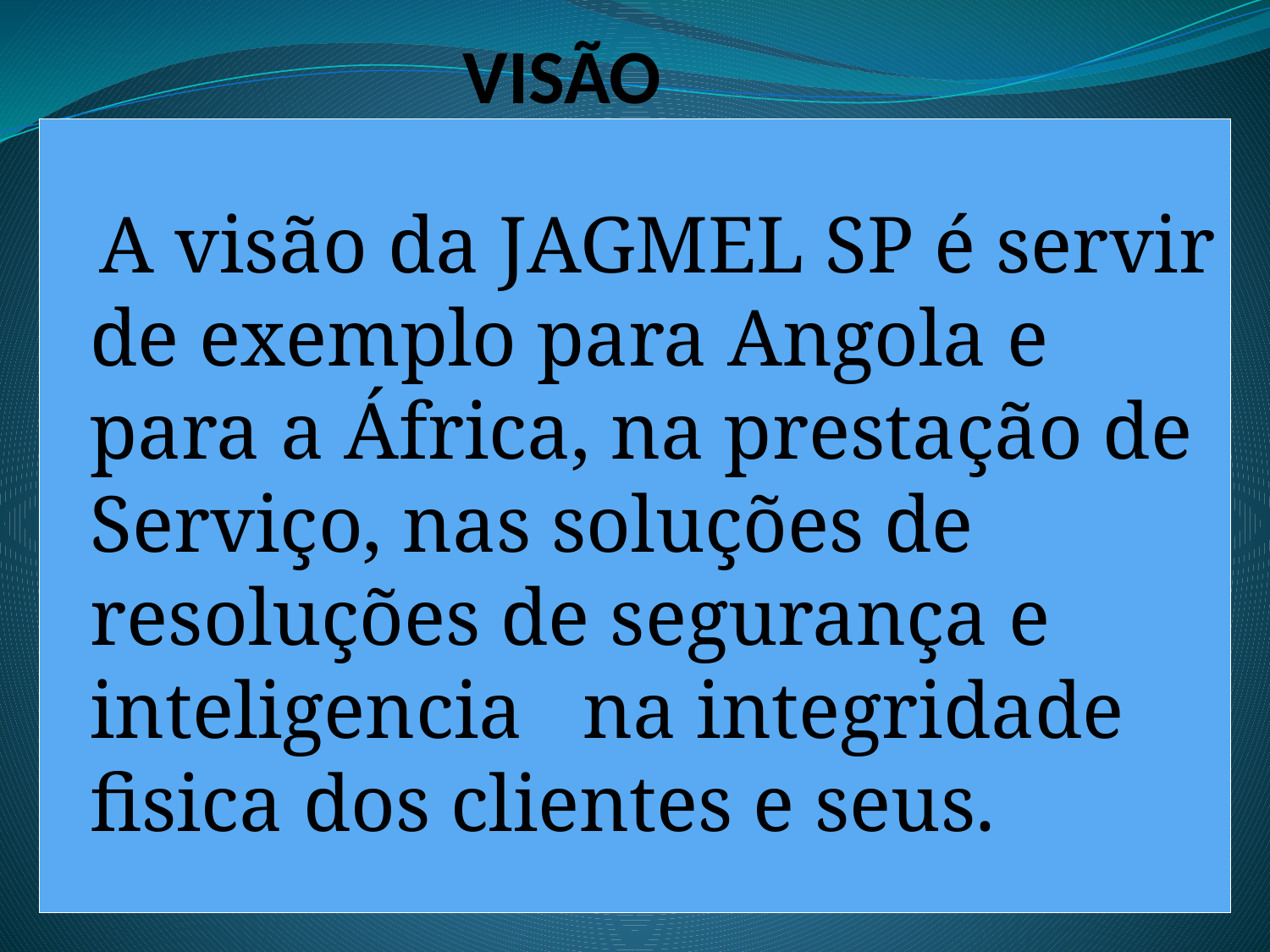

# VISÃO

    A visão da JAGMEL SP é servir de exemplo para Angola e para a África, na prestação de Serviço, nas soluções de resoluções de segurança e inteligencia   na integridade fisica dos clientes e seus.